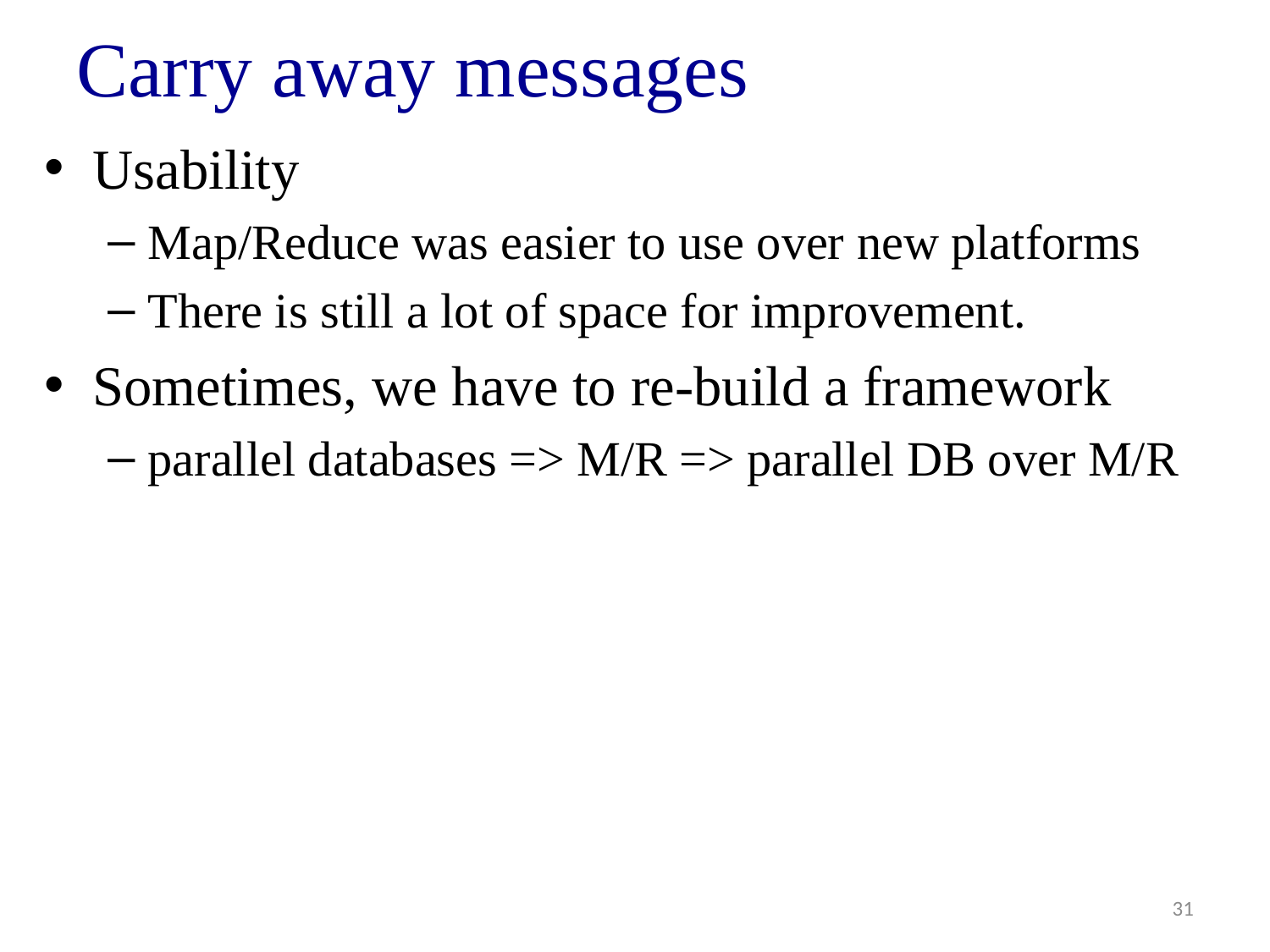

# Carry away messages
Usability
Map/Reduce was easier to use over new platforms
There is still a lot of space for improvement.
Sometimes, we have to re-build a framework
parallel databases => M/R => parallel DB over M/R

31